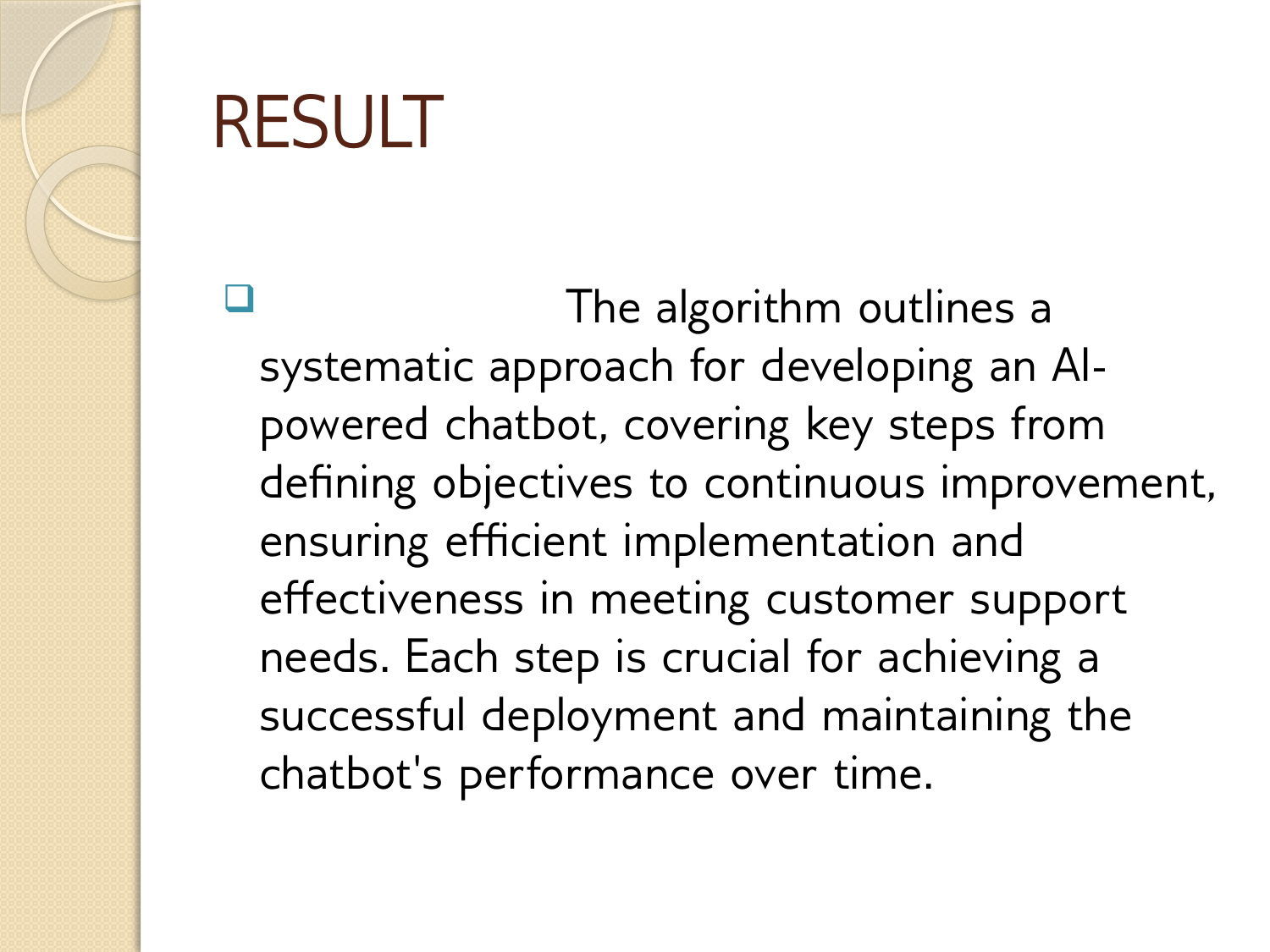

# RESULT

                     The algorithm outlines a systematic approach for developing an AI-powered chatbot, covering key steps from defining objectives to continuous improvement, ensuring efficient implementation and effectiveness in meeting customer support needs. Each step is crucial for achieving a successful deployment and maintaining the chatbot's performance over time.